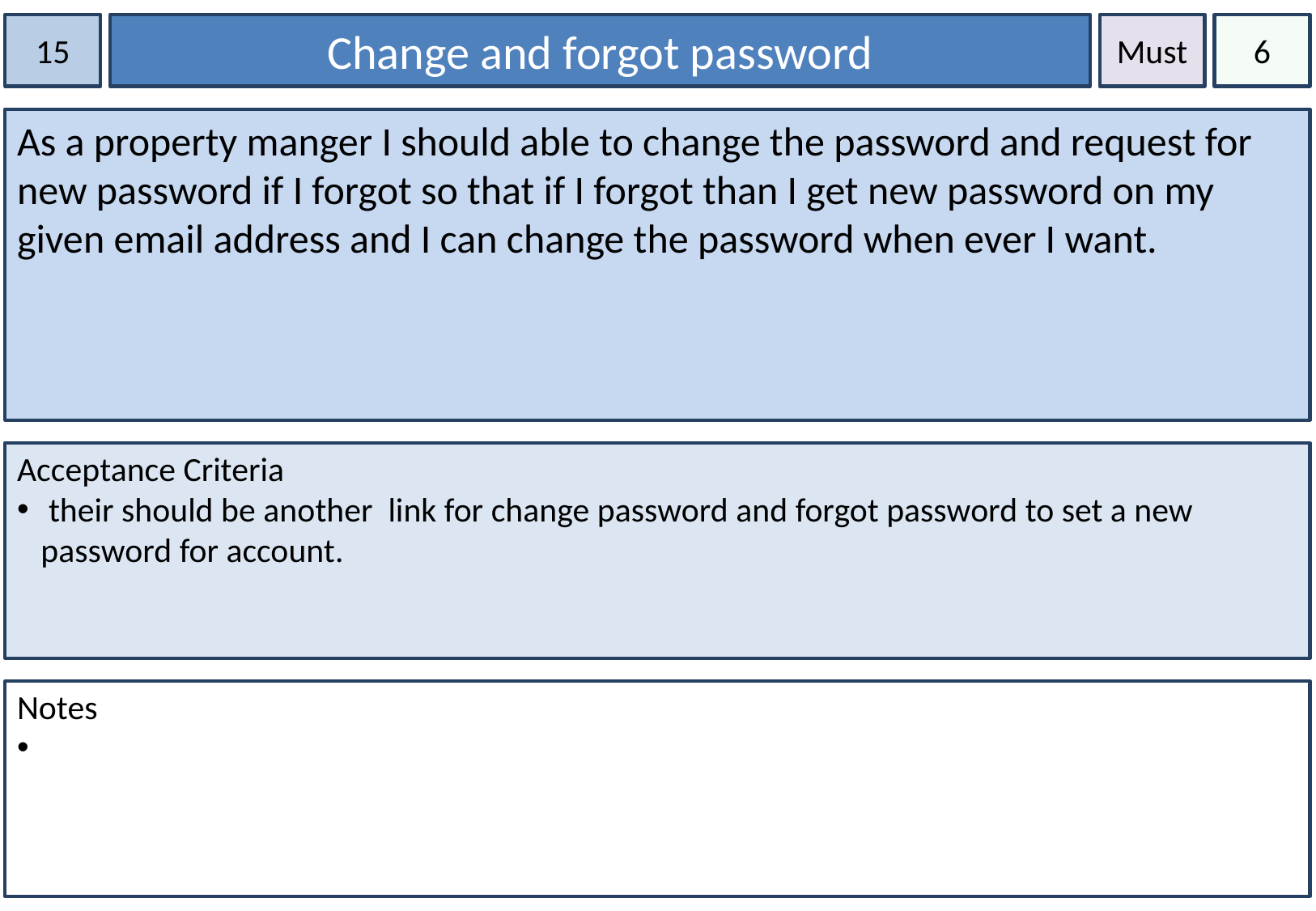

15
Change and forgot password
Must
6
As a property manger I should able to change the password and request for new password if I forgot so that if I forgot than I get new password on my given email address and I can change the password when ever I want.
Acceptance Criteria
 their should be another  link for change password and forgot password to set a new password for account.
Notes